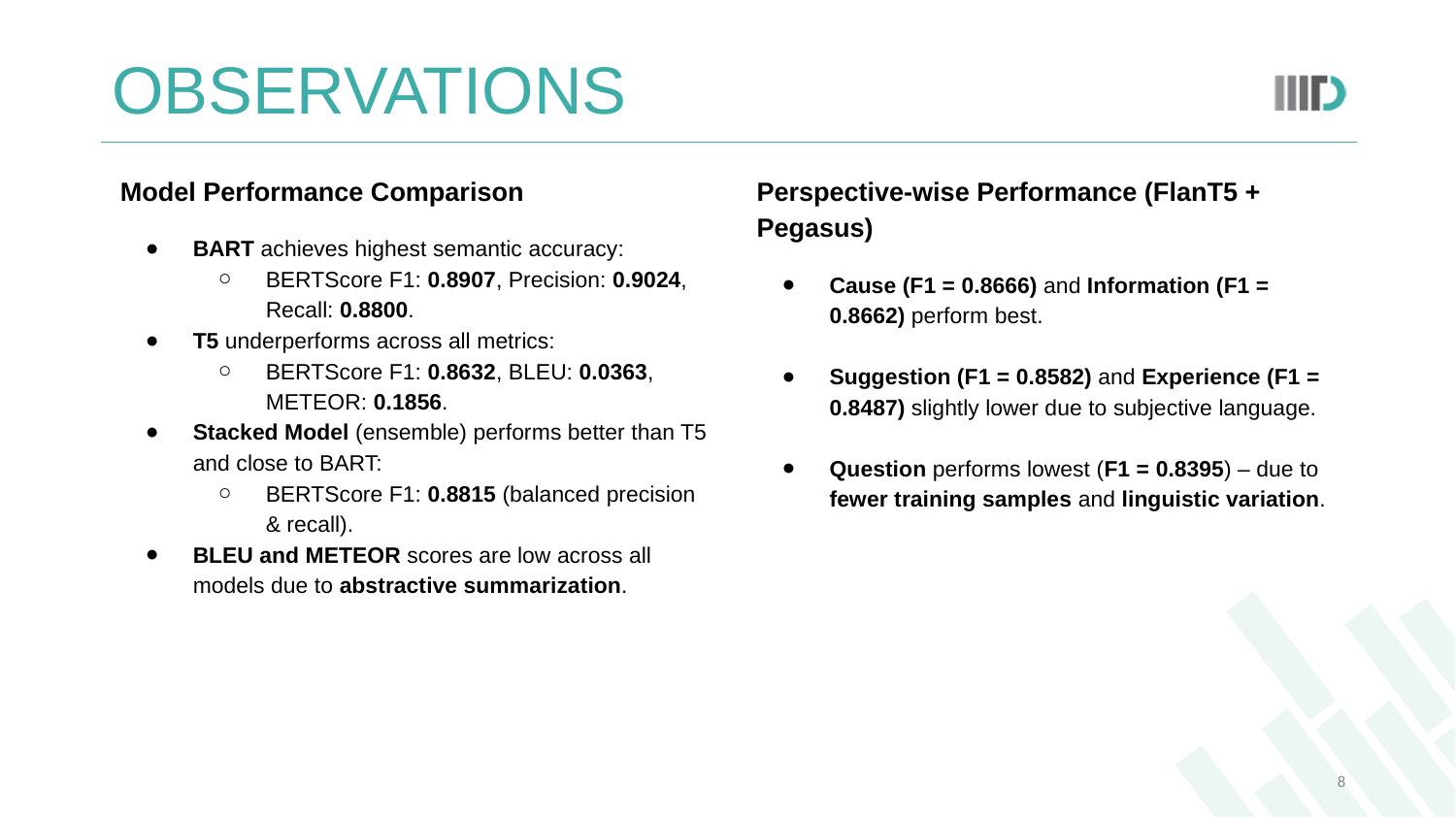

# OBSERVATIONS
Model Performance Comparison
BART achieves highest semantic accuracy:
BERTScore F1: 0.8907, Precision: 0.9024, Recall: 0.8800.
T5 underperforms across all metrics:
BERTScore F1: 0.8632, BLEU: 0.0363, METEOR: 0.1856.
Stacked Model (ensemble) performs better than T5 and close to BART:
BERTScore F1: 0.8815 (balanced precision & recall).
BLEU and METEOR scores are low across all models due to abstractive summarization.

Perspective-wise Performance (FlanT5 + Pegasus)
Cause (F1 = 0.8666) and Information (F1 = 0.8662) perform best.
Suggestion (F1 = 0.8582) and Experience (F1 = 0.8487) slightly lower due to subjective language.
Question performs lowest (F1 = 0.8395) – due to fewer training samples and linguistic variation.

8